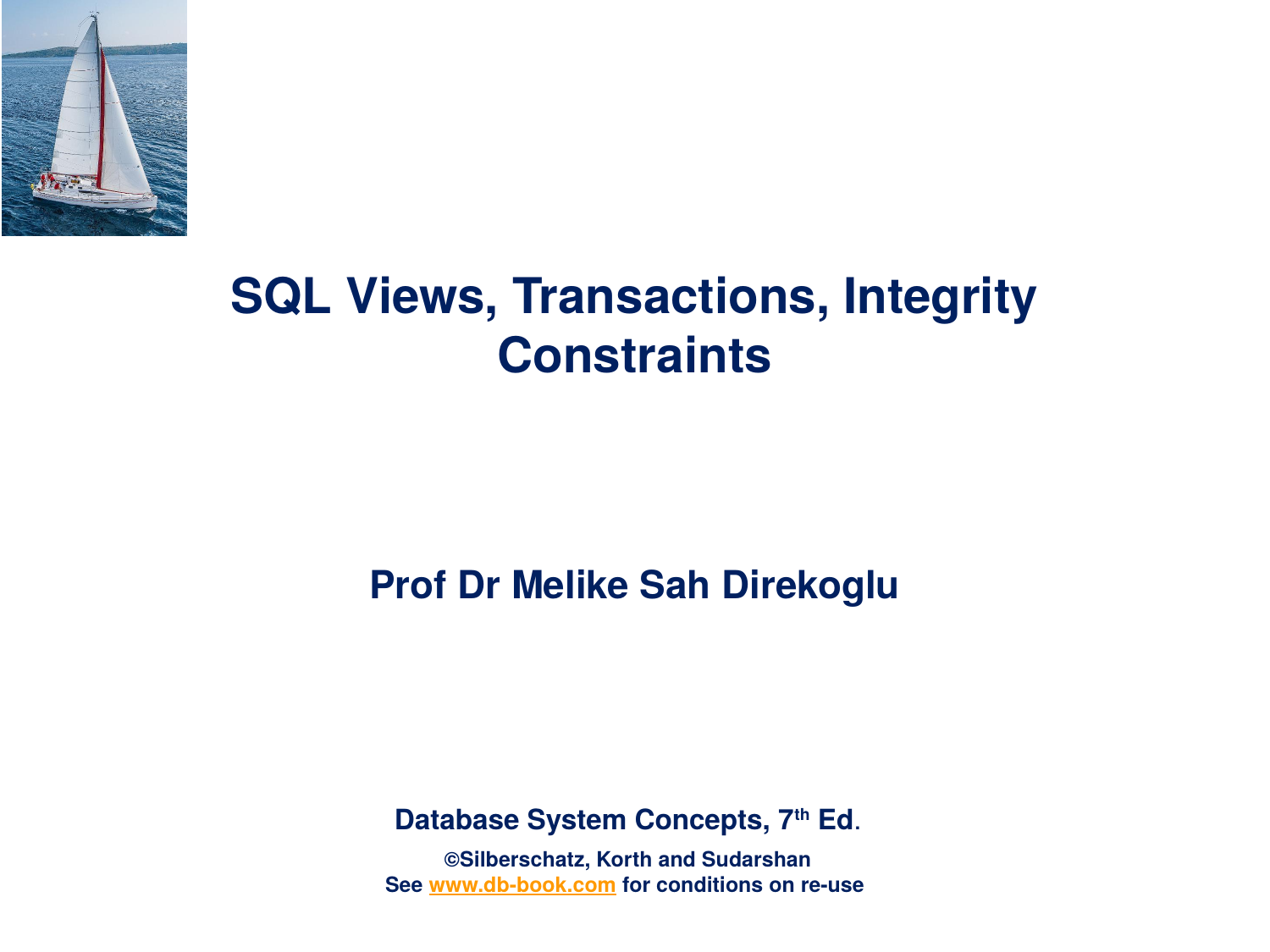

# SQL Views, Transactions, Integrity Constraints Prof Dr Melike Sah Direkoglu